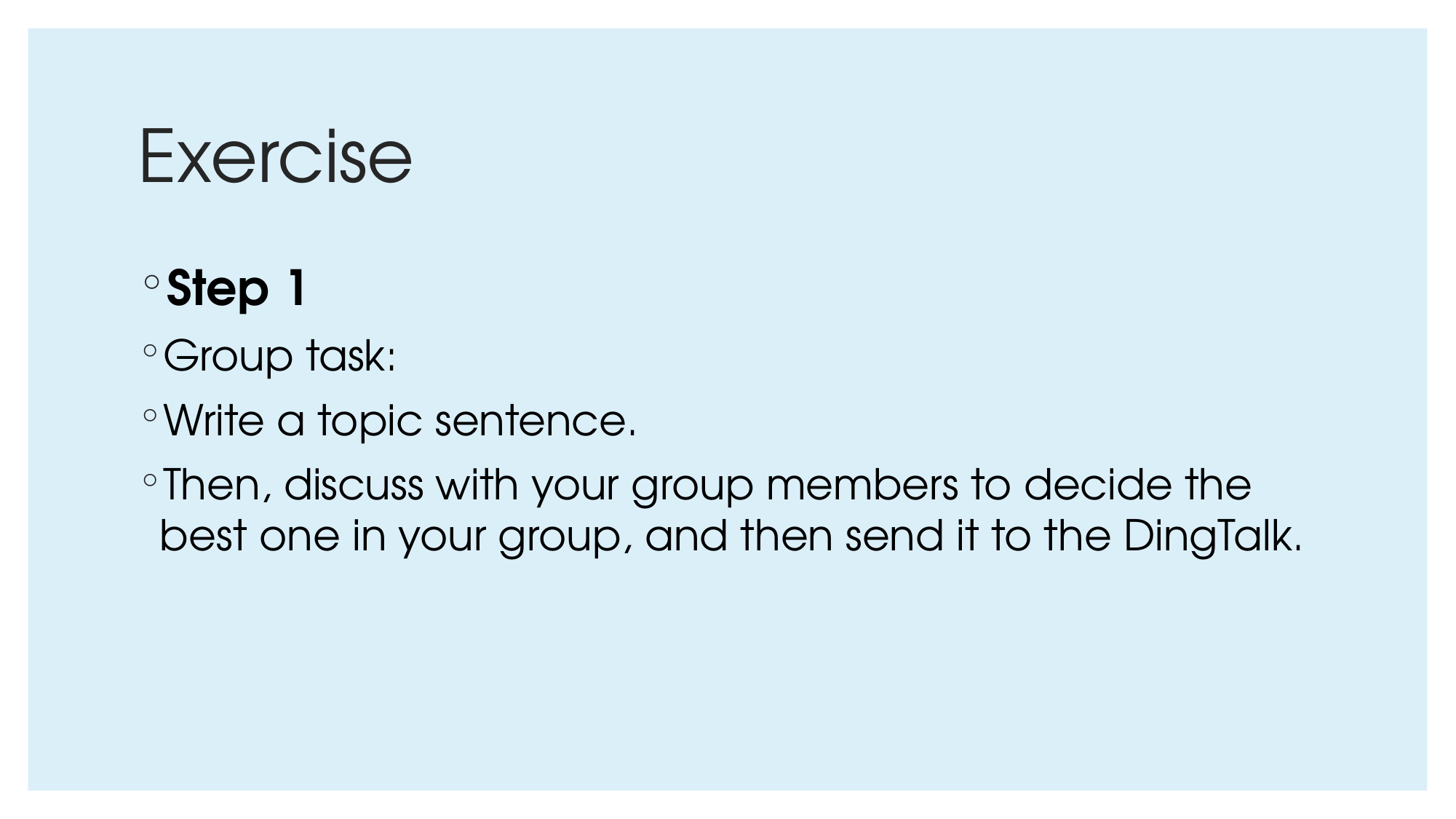

# Exercise
Step 1
Group task:
Write a topic sentence.
Then, discuss with your group members to decide the best one in your group, and then send it to the DingTalk.